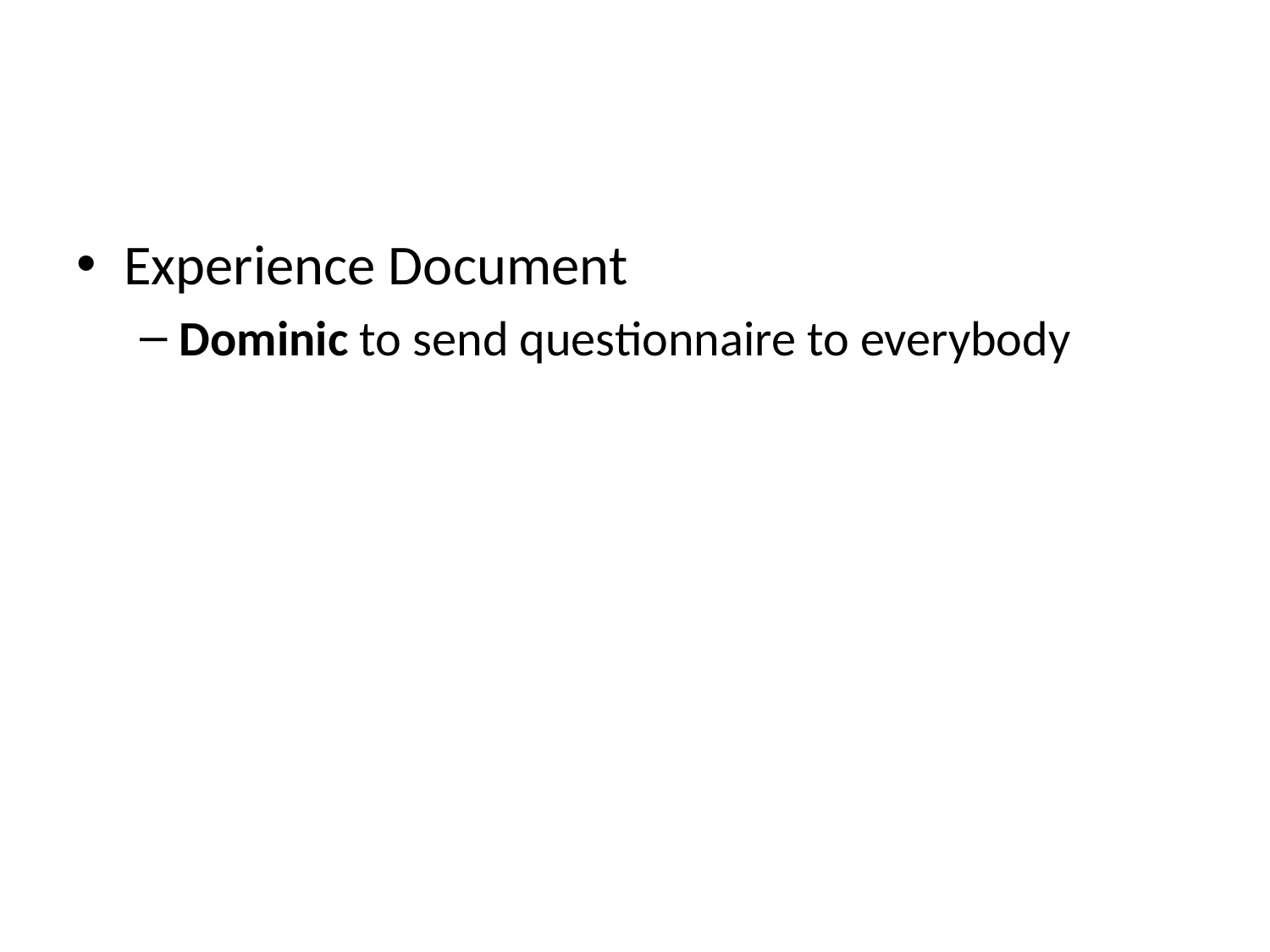

#
Experience Document
Dominic to send questionnaire to everybody